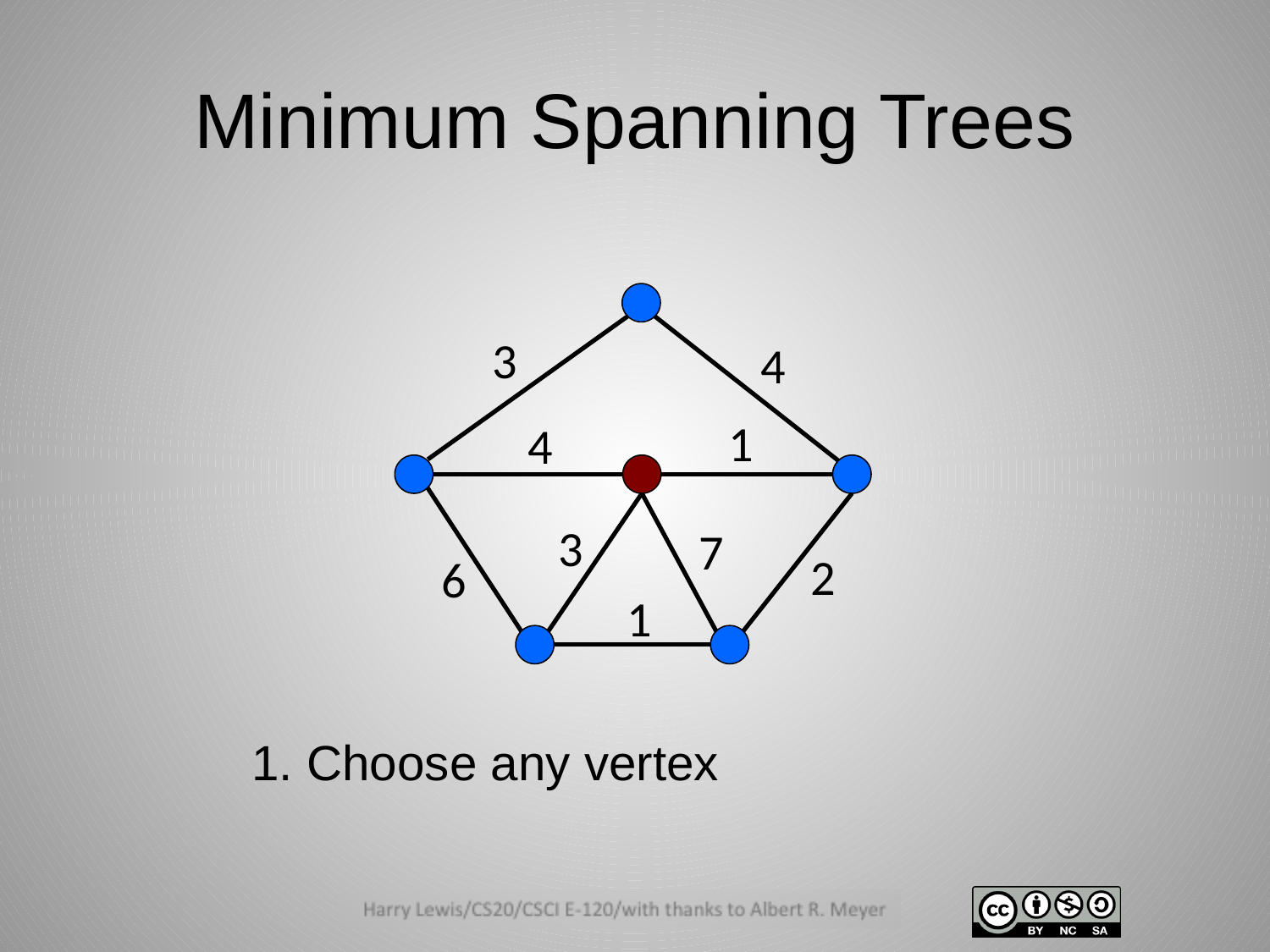

# Minimum Spanning Trees

3
4
1
4

3
7
2
6
1

1. Choose any vertex